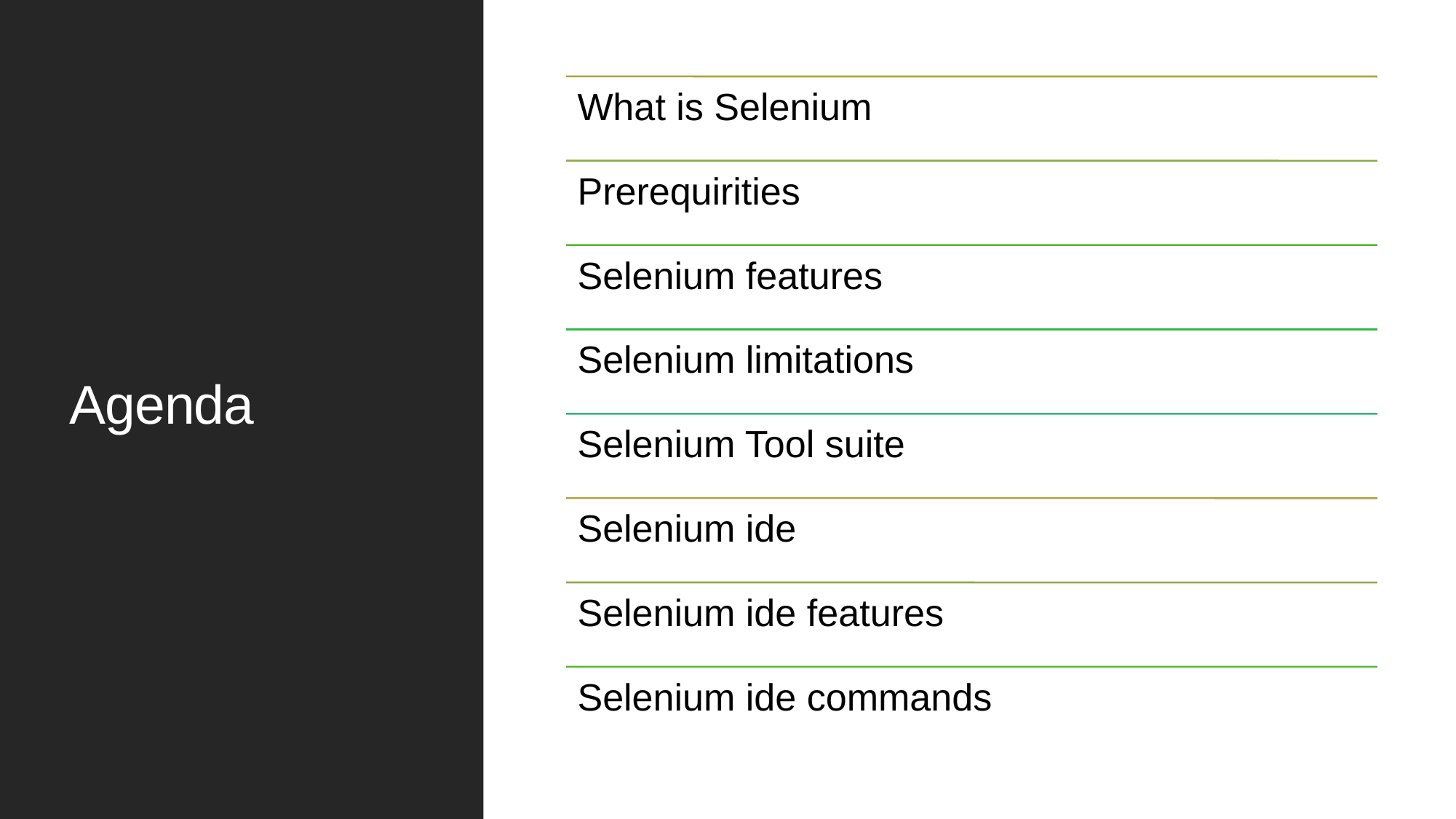

Agenda
What is Selenium
Prerequirities
Selenium features
Selenium limitations
Selenium Tool suite
Selenium ide
Selenium ide features
Selenium ide commands